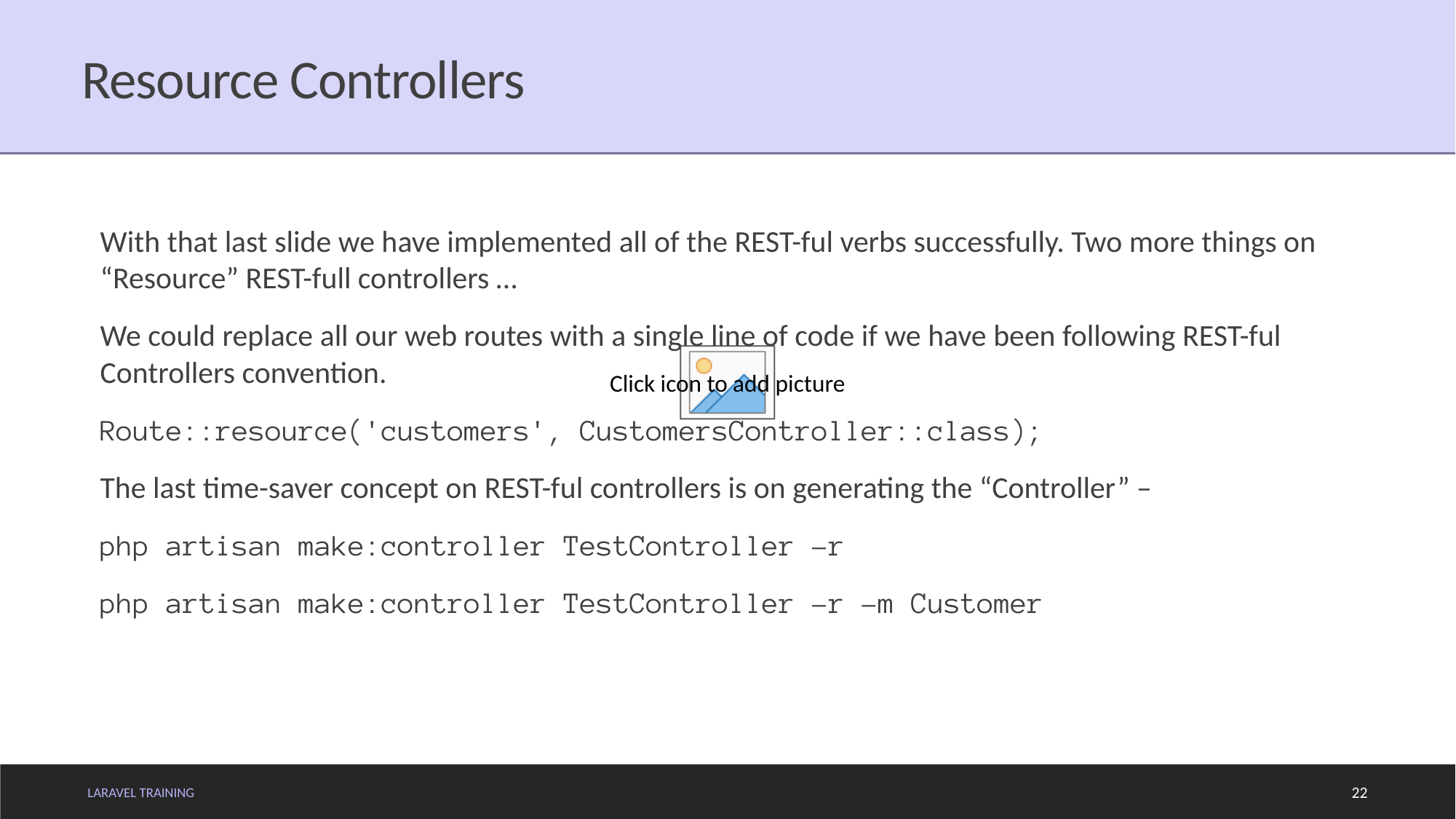

# Resource Controllers
With that last slide we have implemented all of the REST-ful verbs successfully. Two more things on “Resource” REST-full controllers …
We could replace all our web routes with a single line of code if we have been following REST-ful Controllers convention.
Route::resource('customers', CustomersController::class);
The last time-saver concept on REST-ful controllers is on generating the “Controller” –
php artisan make:controller TestController –r
php artisan make:controller TestController –r –m Customer
LARAVEL TRAINING
22